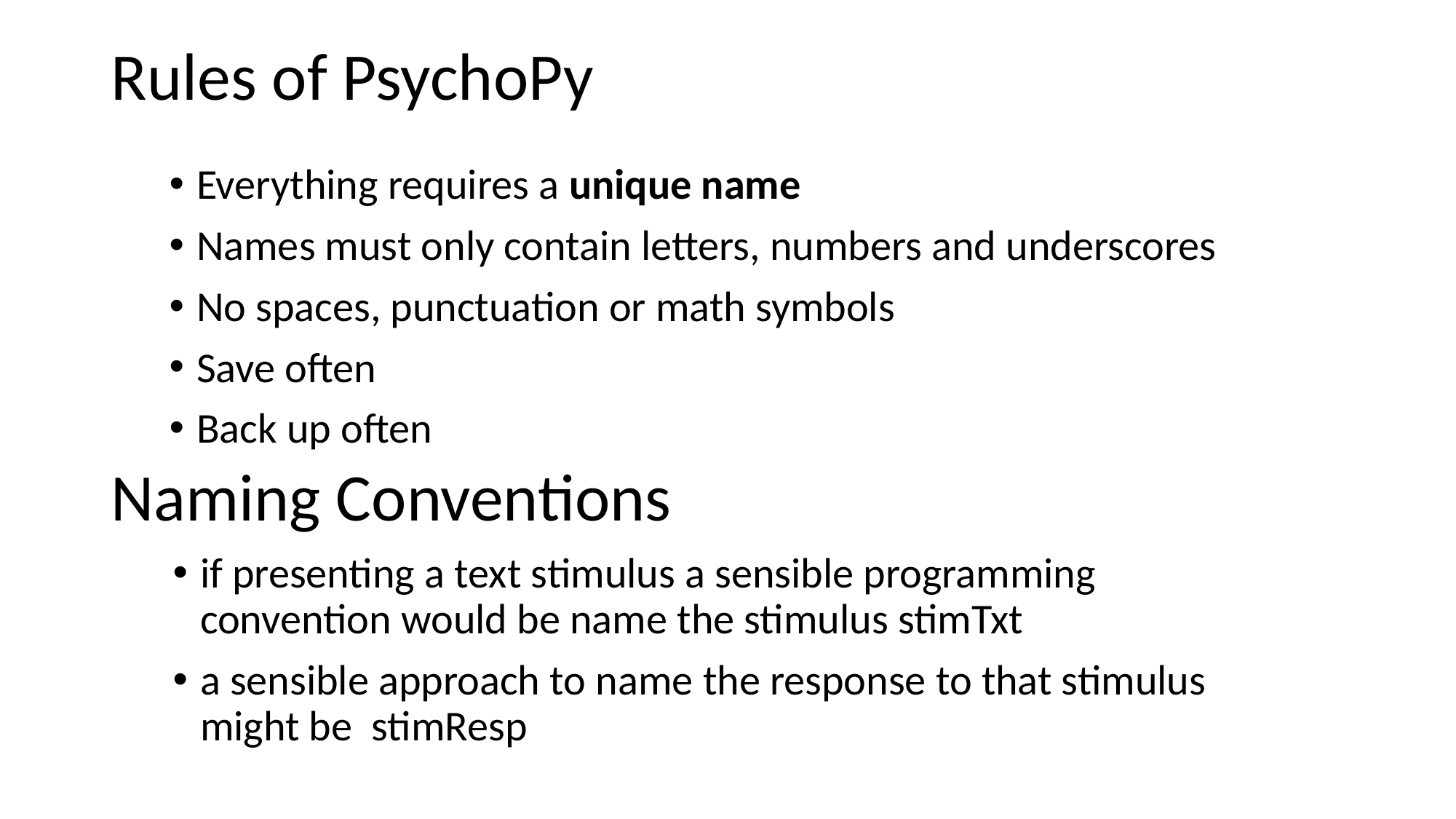

# Rules of PsychoPy
Everything requires a unique name
Names must only contain letters, numbers and underscores
No spaces, punctuation or math symbols
Save often
Back up often
Naming Conventions
if presenting a text stimulus a sensible programming convention would be name the stimulus stimTxt
a sensible approach to name the response to that stimulus might be  stimResp